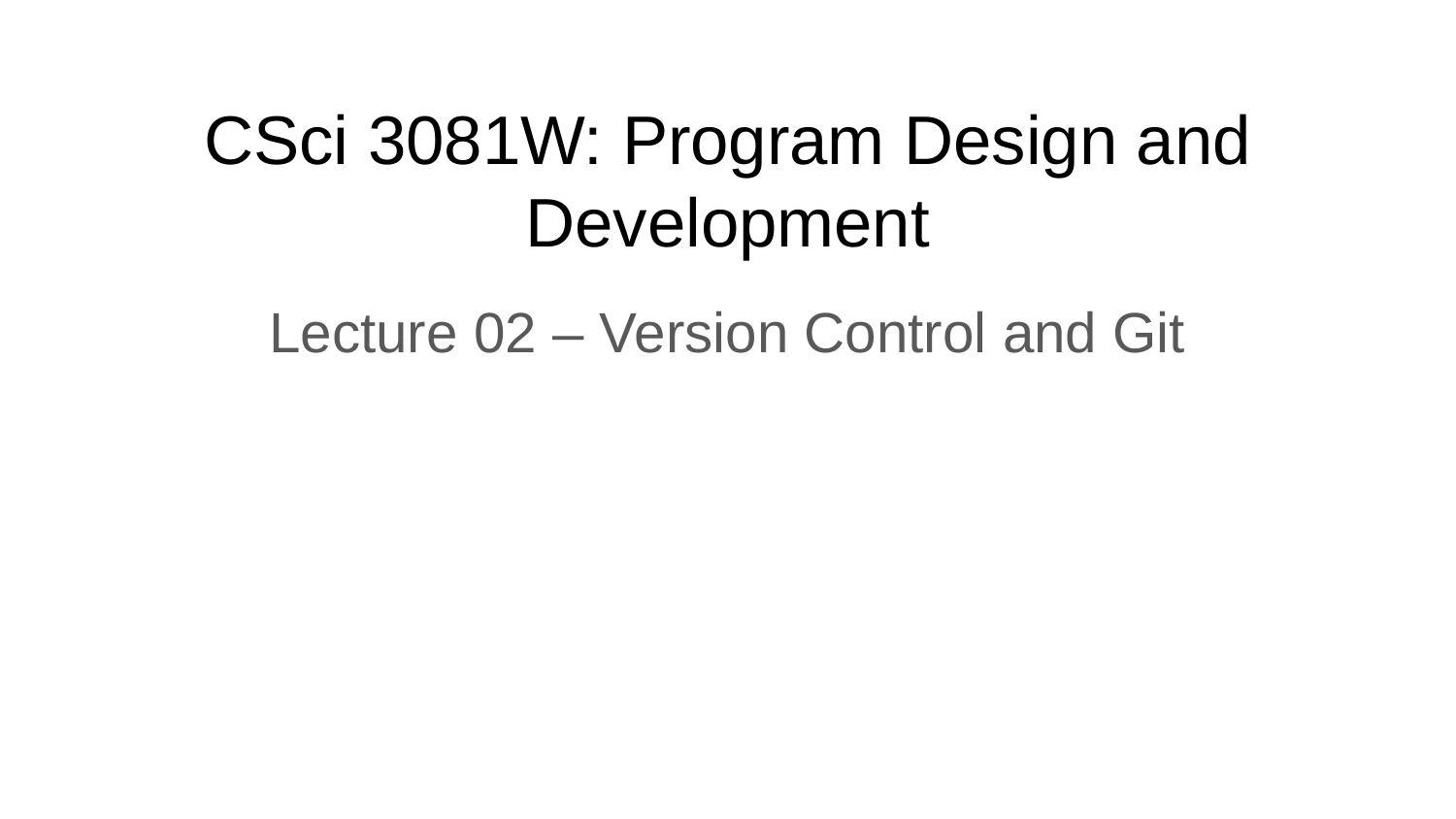

# CSci 3081W: Program Design and Development
Lecture 02 – Version Control and Git